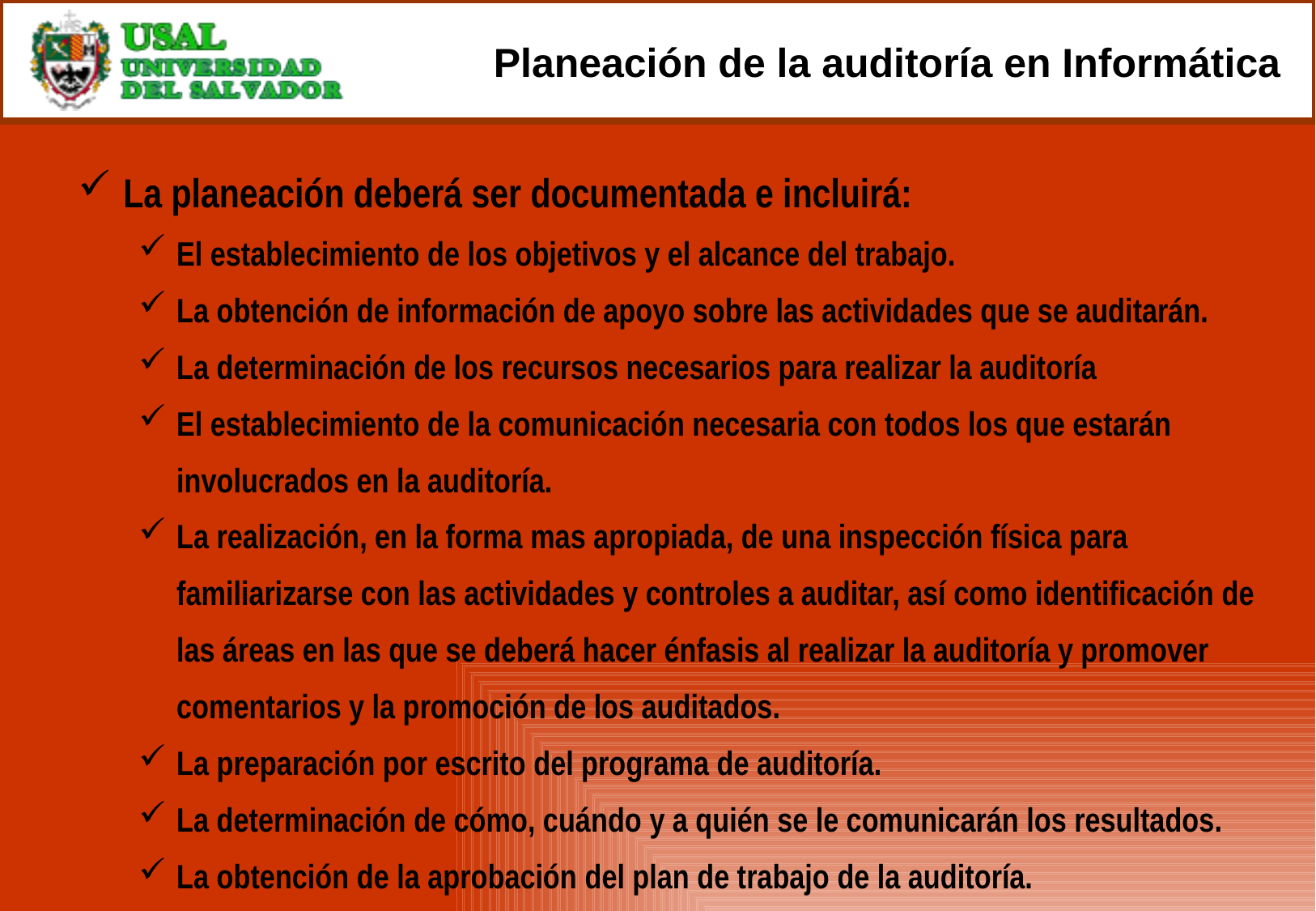

# Planeación de la auditoría en Informática
La planeación deberá ser documentada e incluirá:
El establecimiento de los objetivos y el alcance del trabajo.
La obtención de información de apoyo sobre las actividades que se auditarán.
La determinación de los recursos necesarios para realizar la auditoría
El establecimiento de la comunicación necesaria con todos los que estarán involucrados en la auditoría.
La realización, en la forma mas apropiada, de una inspección física para familiarizarse con las actividades y controles a auditar, así como identificación de las áreas en las que se deberá hacer énfasis al realizar la auditoría y promover comentarios y la promoción de los auditados.
La preparación por escrito del programa de auditoría.
La determinación de cómo, cuándo y a quién se le comunicarán los resultados.
La obtención de la aprobación del plan de trabajo de la auditoría.